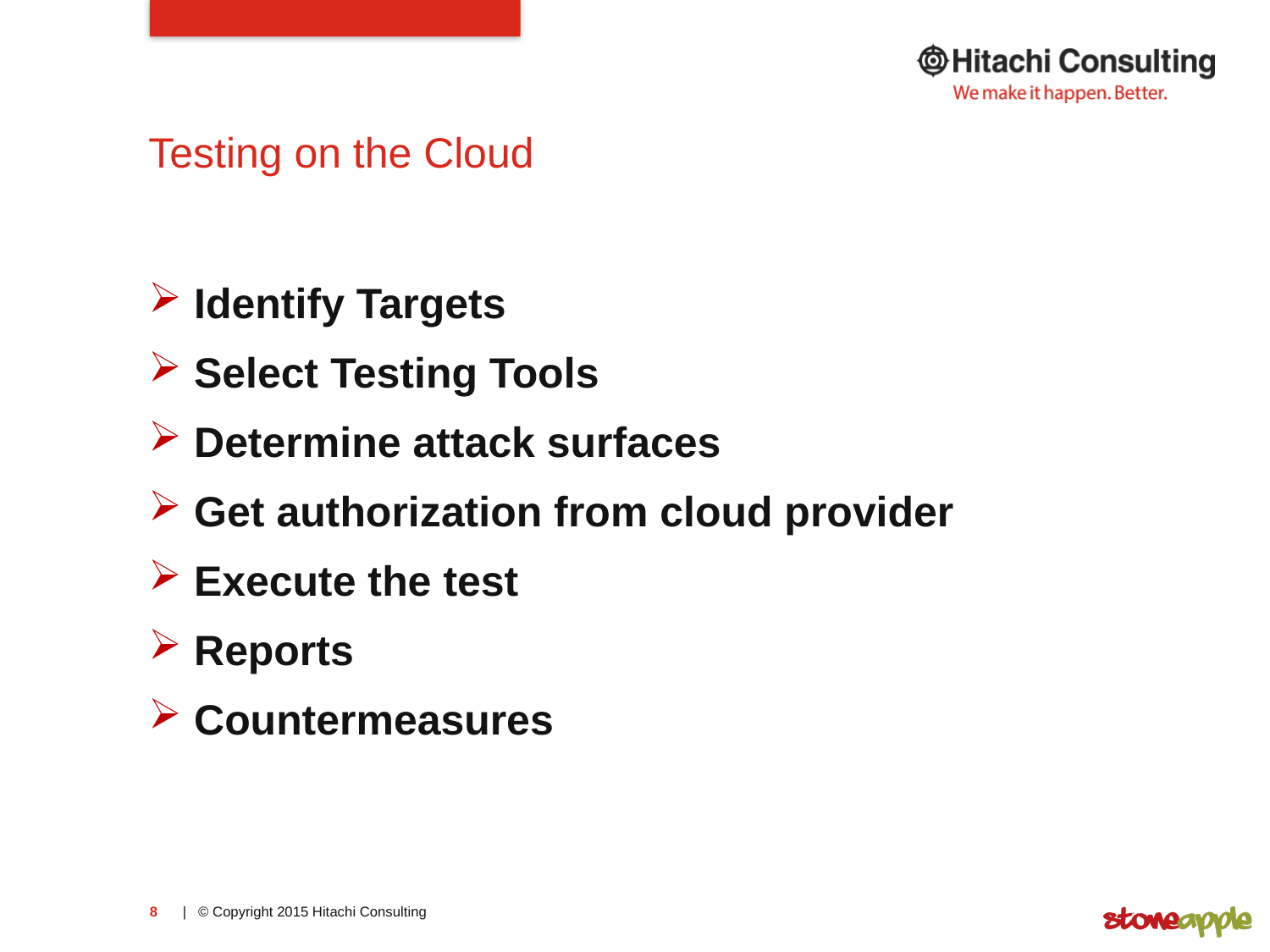

# Testing on the Cloud
 Identify Targets
 Select Testing Tools
 Determine attack surfaces
 Get authorization from cloud provider
 Execute the test
 Reports
 Countermeasures